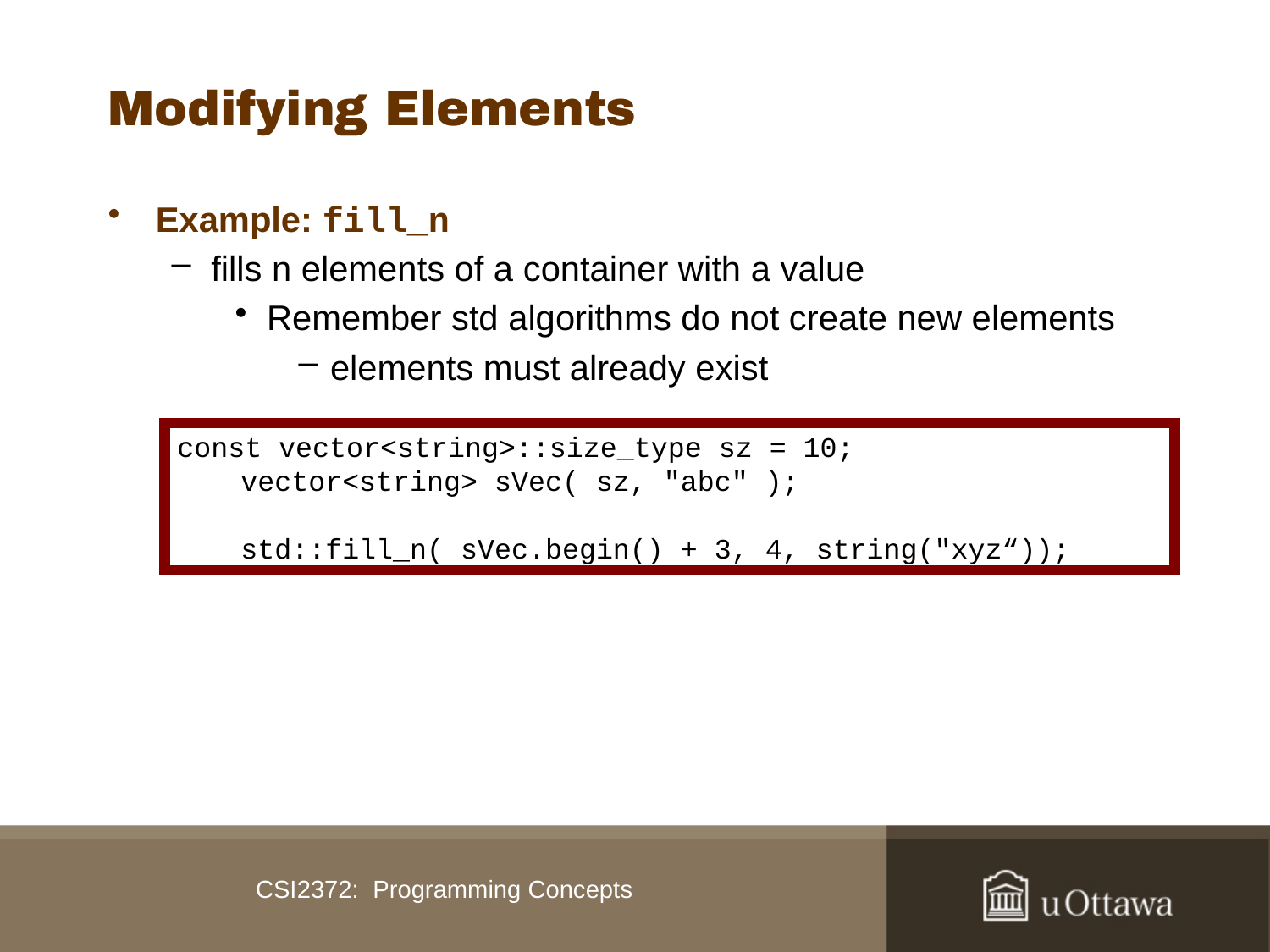

# Modifying Elements
Example: fill_n
fills n elements of a container with a value
Remember std algorithms do not create new elements
elements must already exist
const vector<string>::size_type sz = 10;
	vector<string> sVec( sz, "abc" );

	std::fill_n( sVec.begin() + 3, 4, string("xyz“));
CSI2372:  Programming Concepts